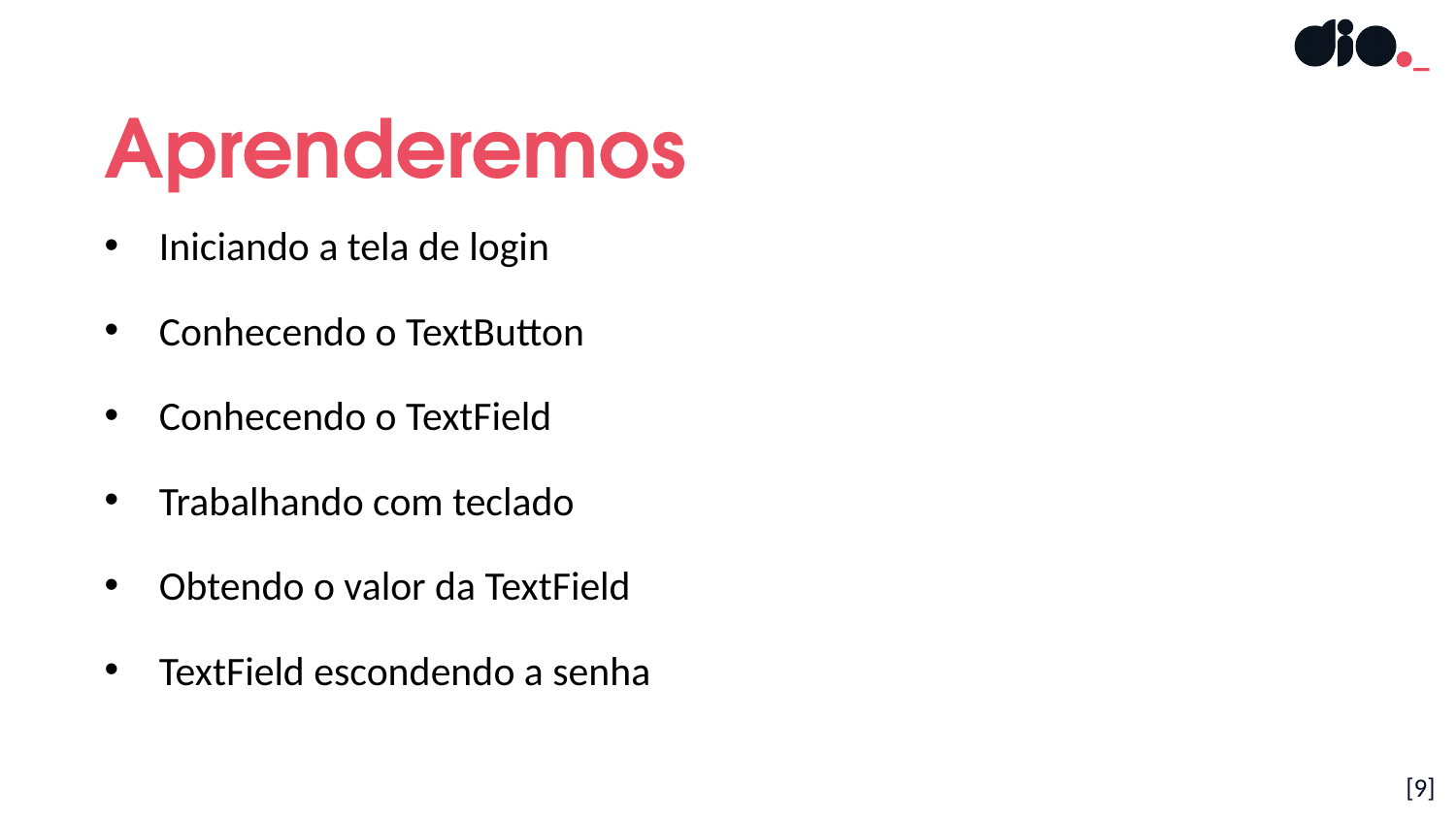

Aprenderemos
Iniciando a tela de login
Conhecendo o TextButton
Conhecendo o TextField
Trabalhando com teclado
Obtendo o valor da TextField
TextField escondendo a senha
[9]